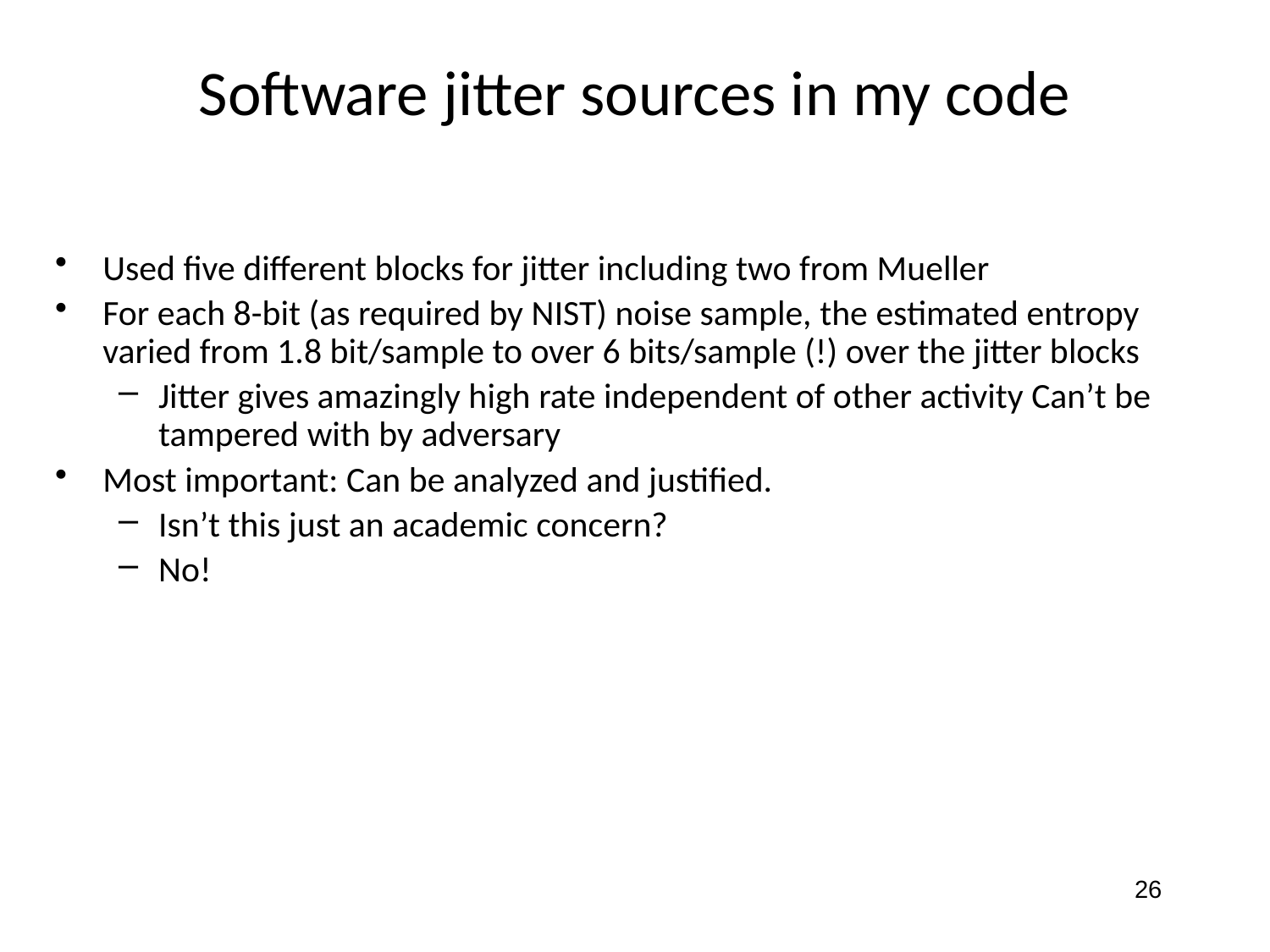

# Software jitter sources in my code
Used five different blocks for jitter including two from Mueller
For each 8-bit (as required by NIST) noise sample, the estimated entropy varied from 1.8 bit/sample to over 6 bits/sample (!) over the jitter blocks
Jitter gives amazingly high rate independent of other activity Can’t be tampered with by adversary
Most important: Can be analyzed and justified.
Isn’t this just an academic concern?
No!
26